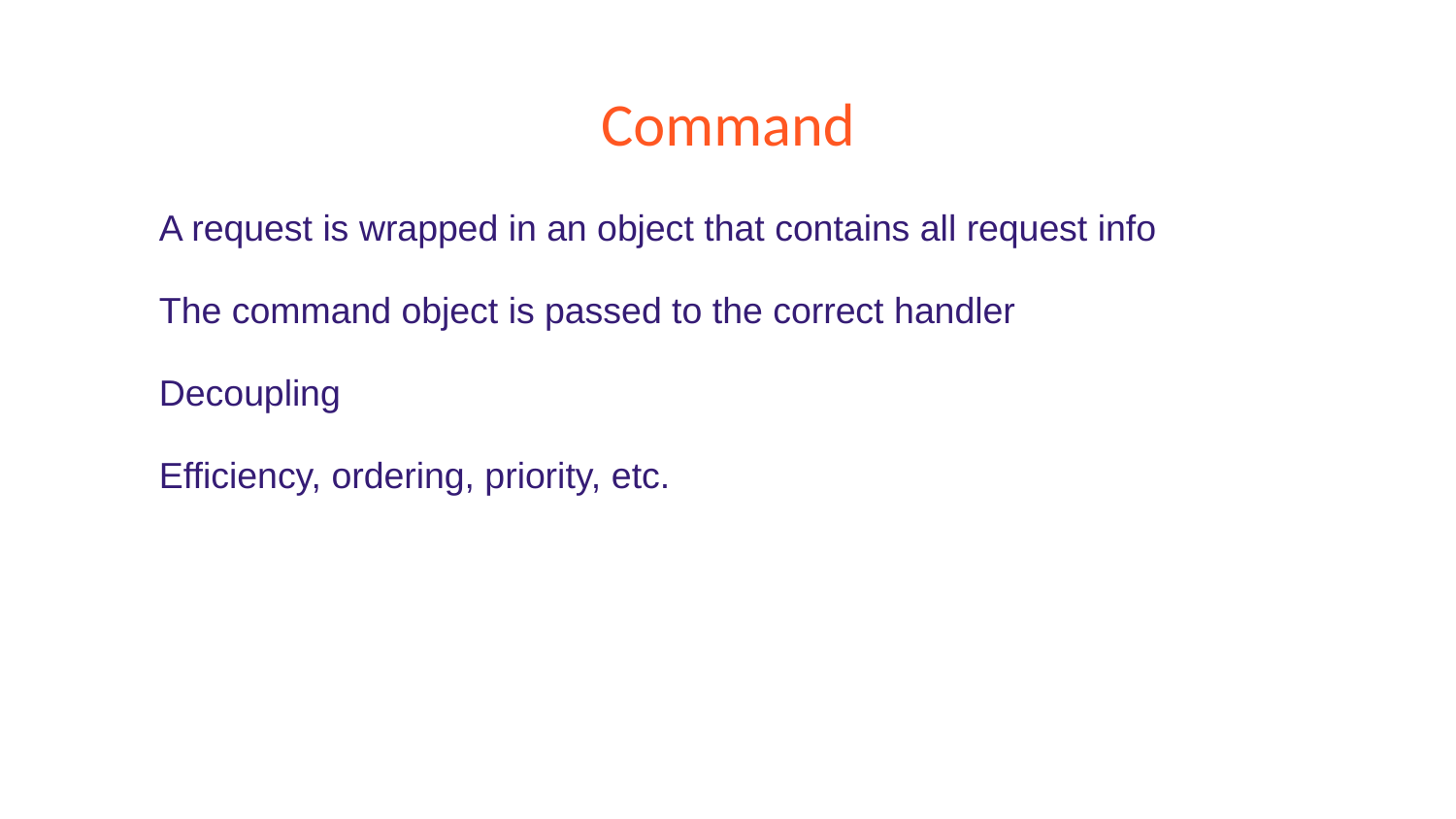

# Command
A request is wrapped in an object that contains all request info
The command object is passed to the correct handler
Decoupling
Efficiency, ordering, priority, etc.